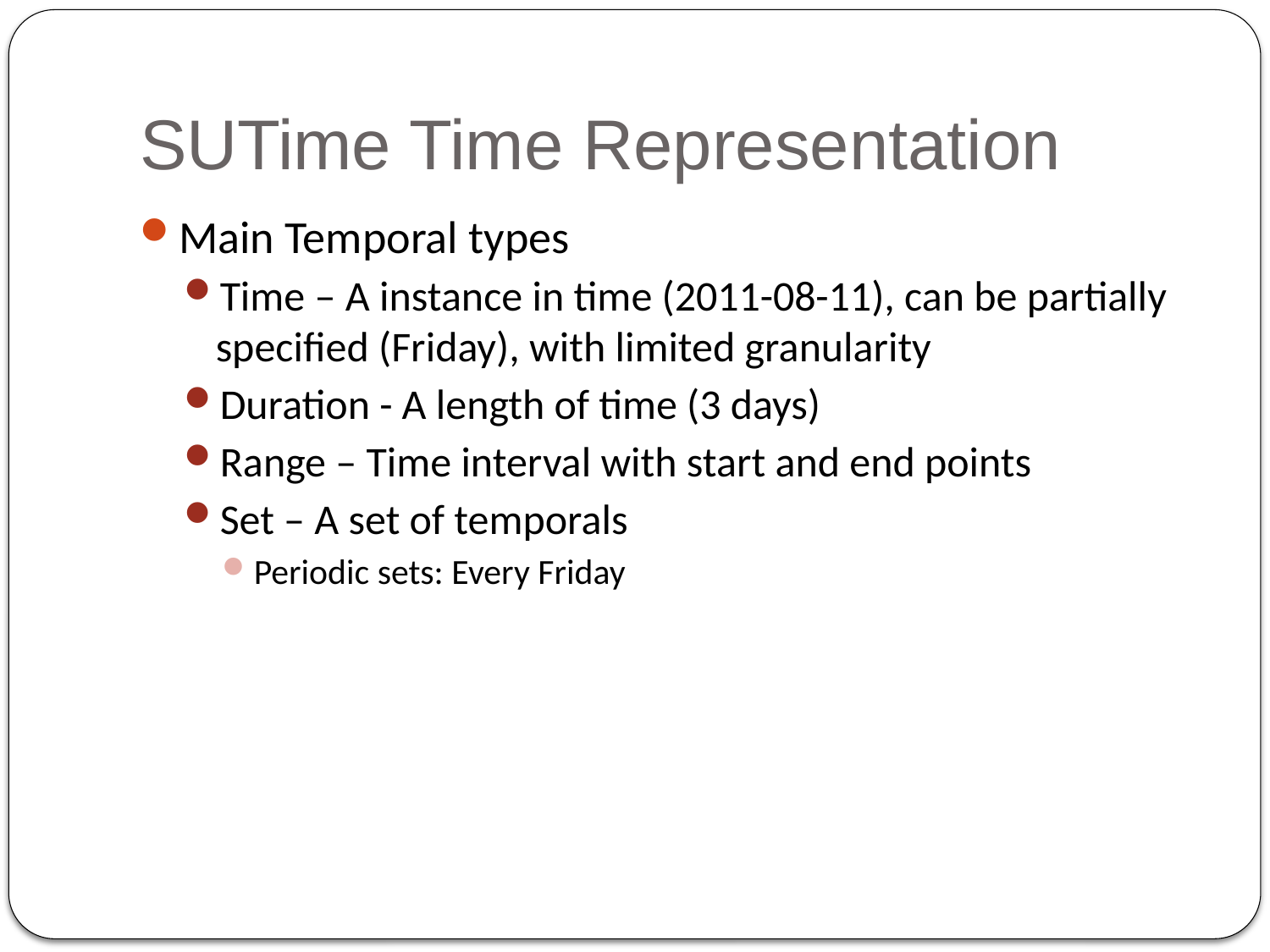

# SUTime Time Representation
Main Temporal types
Time – A instance in time (2011-08-11), can be partially specified (Friday), with limited granularity
Duration - A length of time (3 days)
Range – Time interval with start and end points
Set – A set of temporals
Periodic sets: Every Friday